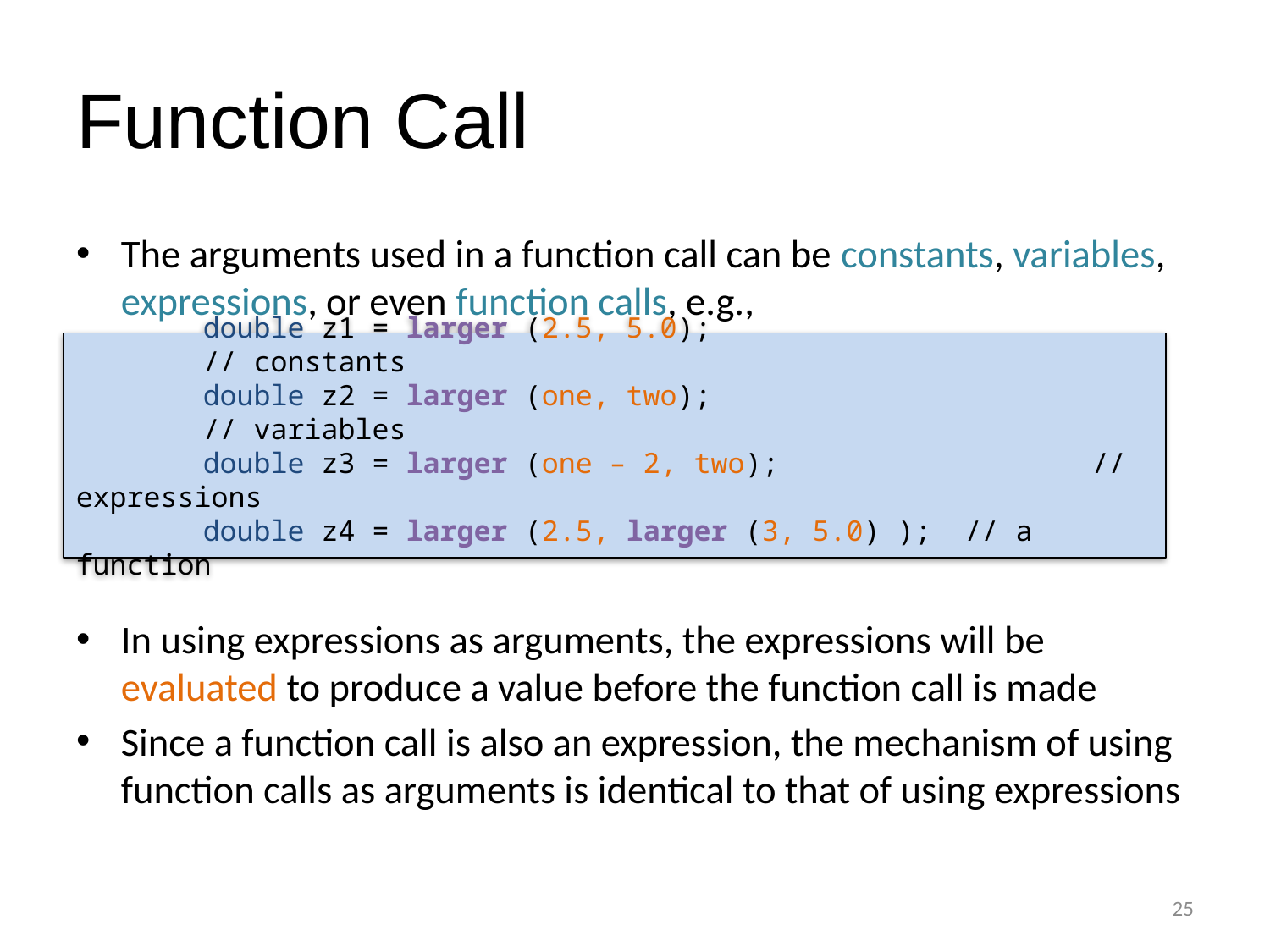

# Function Call
The arguments used in a function call can be constants, variables, expressions, or even function calls, e.g.,
In using expressions as arguments, the expressions will be evaluated to produce a value before the function call is made
Since a function call is also an expression, the mechanism of using function calls as arguments is identical to that of using expressions
	double z1 = larger (2.5, 5.0); 				// constants
	double z2 = larger (one, two); 				// variables
	double z3 = larger (one – 2, two); 			// expressions
	double z4 = larger (2.5, larger (3, 5.0) );  // a function
25